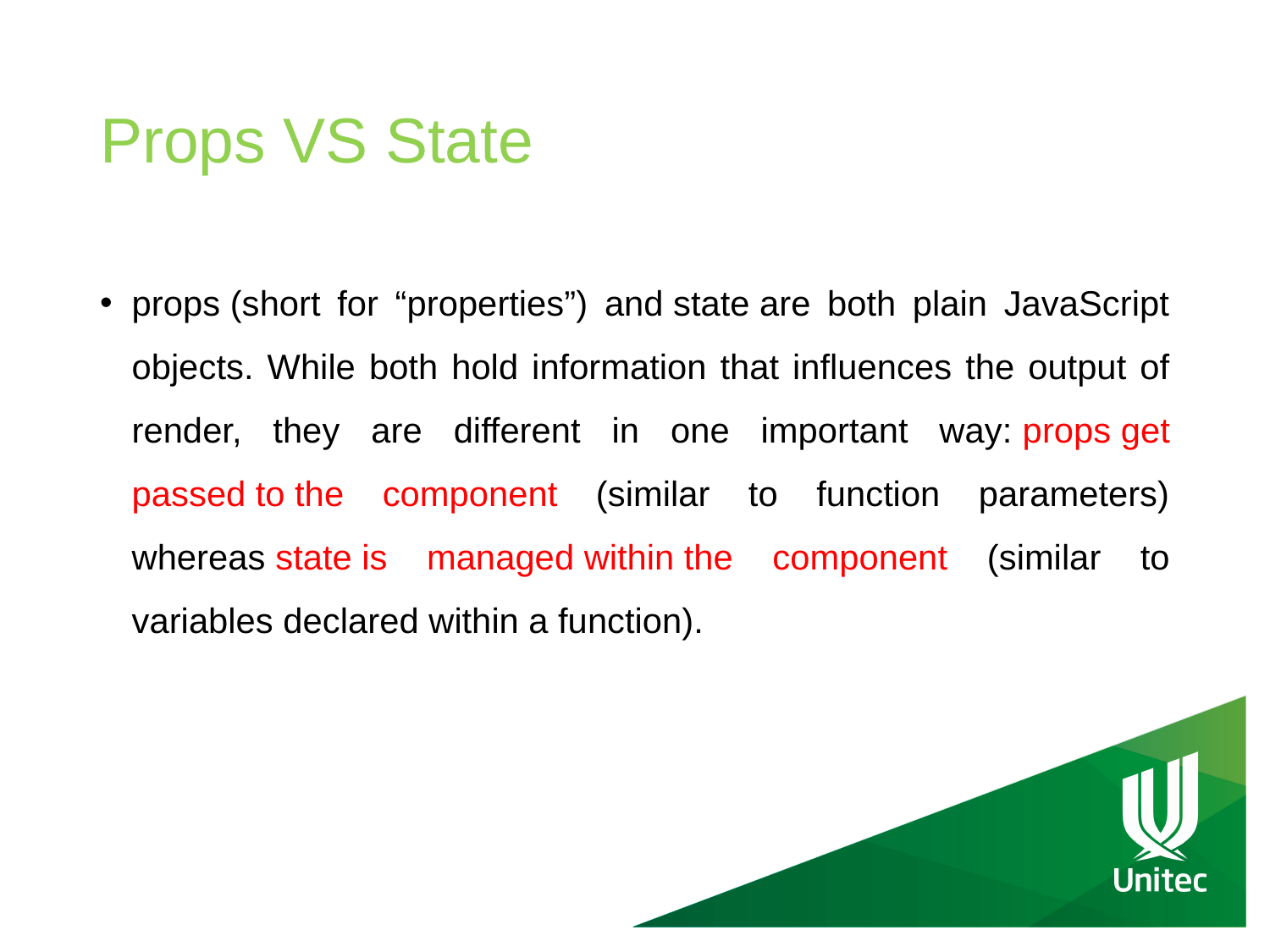

# Props VS State
props (short for “properties”) and state are both plain JavaScript objects. While both hold information that influences the output of render, they are different in one important way: props get passed to the component (similar to function parameters) whereas state is managed within the component (similar to variables declared within a function).